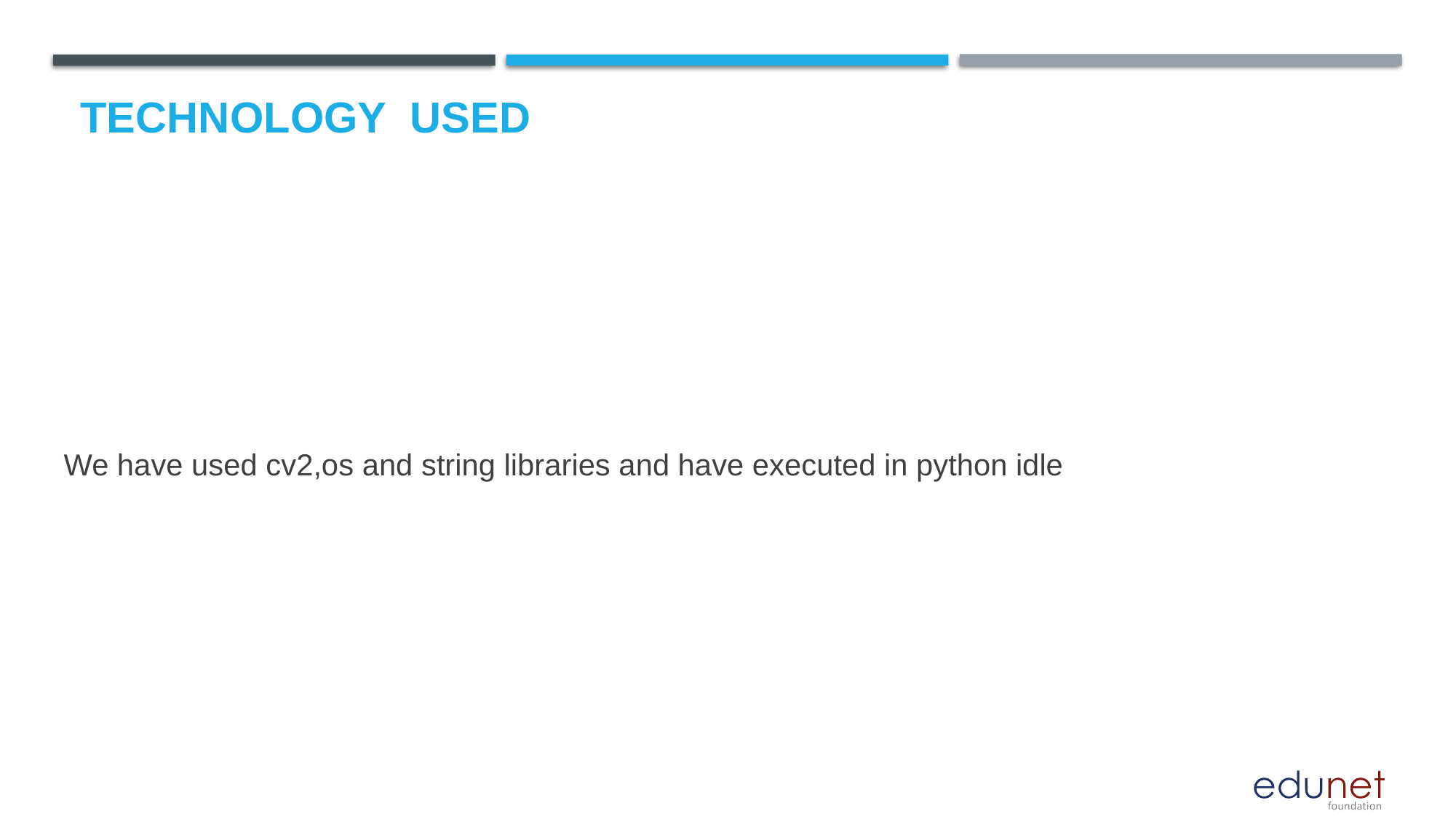

# Technology  used
We have used cv2,os and string libraries and have executed in python idle